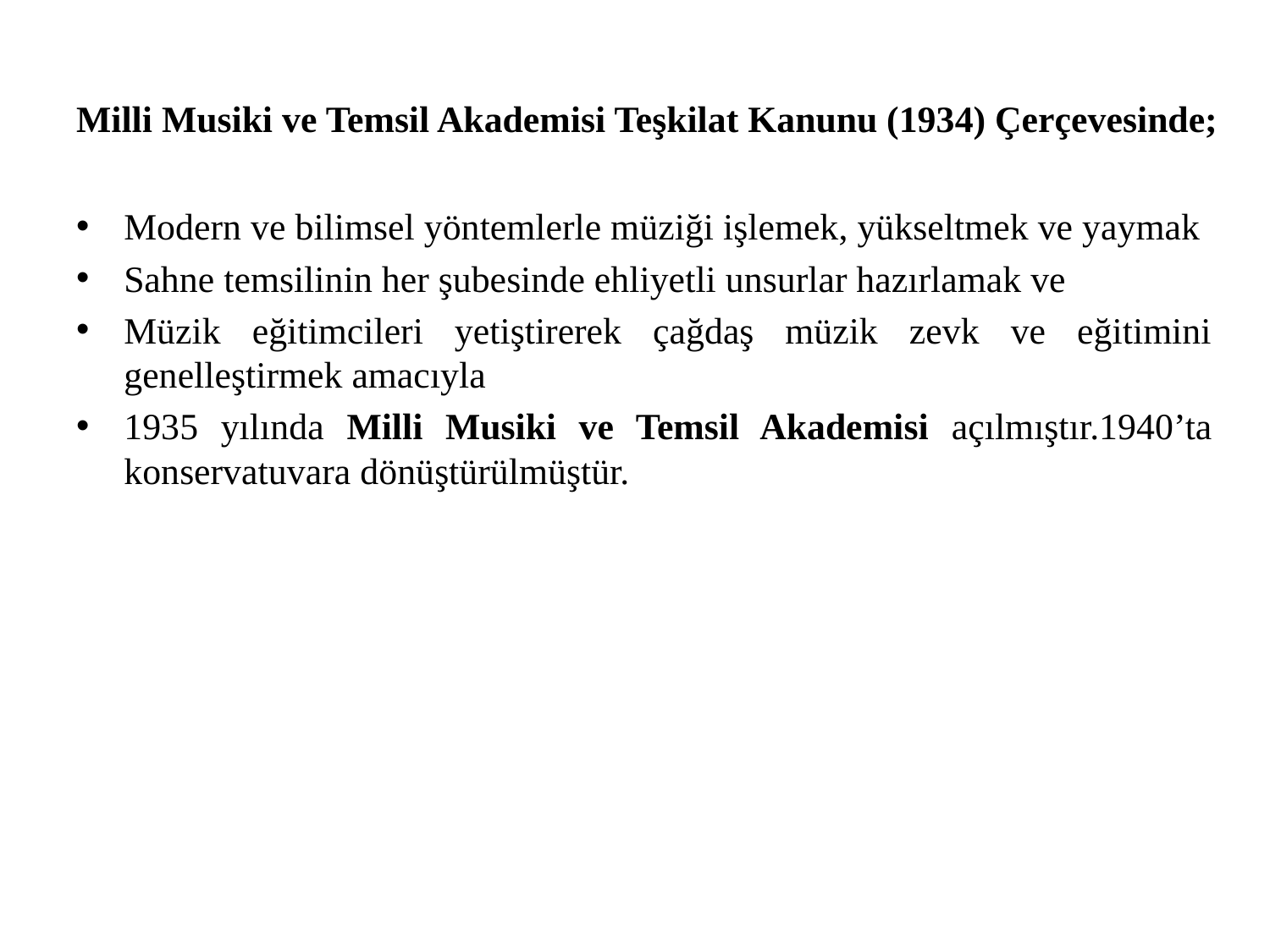

# Milli Musiki ve Temsil Akademisi Teşkilat Kanunu (1934) Çerçevesinde;
Modern ve bilimsel yöntemlerle müziği işlemek, yükseltmek ve yaymak
Sahne temsilinin her şubesinde ehliyetli unsurlar hazırlamak ve
Müzik eğitimcileri yetiştirerek çağdaş müzik zevk ve eğitimini genelleştirmek amacıyla
1935 yılında Milli Musiki ve Temsil Akademisi açılmıştır.1940’ta konservatuvara dönüştürülmüştür.